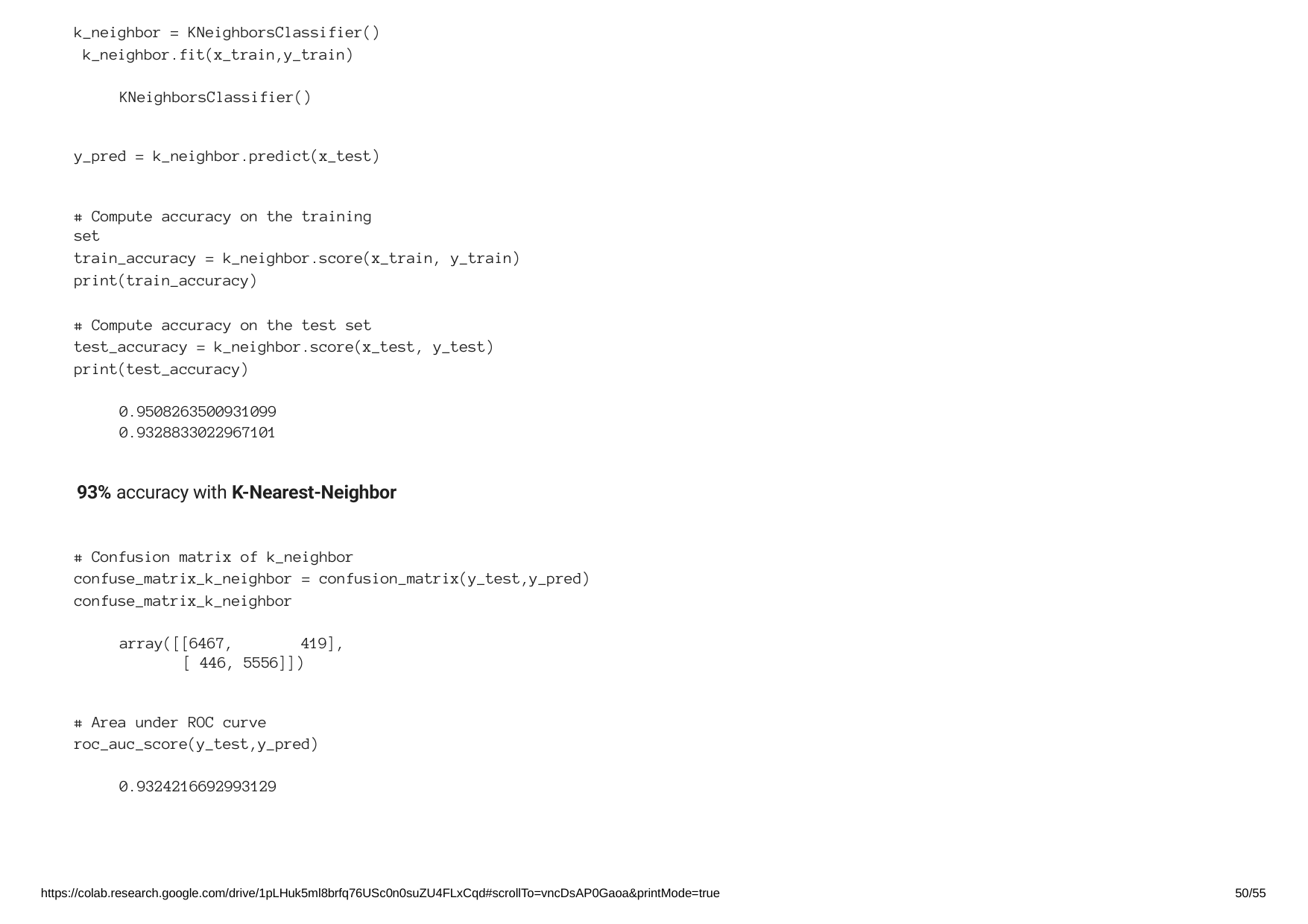

k_neighbor = KNeighborsClassifier()  k_neighbor.fit(x_train,y_train)

KNeighborsClassifier()

y_pred = k_neighbor.predict(x_test)

# Compute accuracy on the training set
train_accuracy = k_neighbor.score(x_train, y_train)  print(train_accuracy)

# Compute accuracy on the test set
test_accuracy = k_neighbor.score(x_test, y_test)  print(test_accuracy)

0.9508263500931099
0.9328833022967101

93% accuracy with K-Nearest-Neighbor

# Confusion matrix of k_neighbor
confuse_matrix_k_neighbor = confusion_matrix(y_test,y_pred)  confuse_matrix_k_neighbor

array([[6467,	419],
[ 446, 5556]])

# Area under ROC curve
roc_auc_score(y_test,y_pred)

0.9324216692993129
https://colab.research.google.com/drive/1pLHuk5ml8brfq76USc0n0suZU4FLxCqd#scrollTo=vncDsAP0Gaoa&printMode=true
50/55